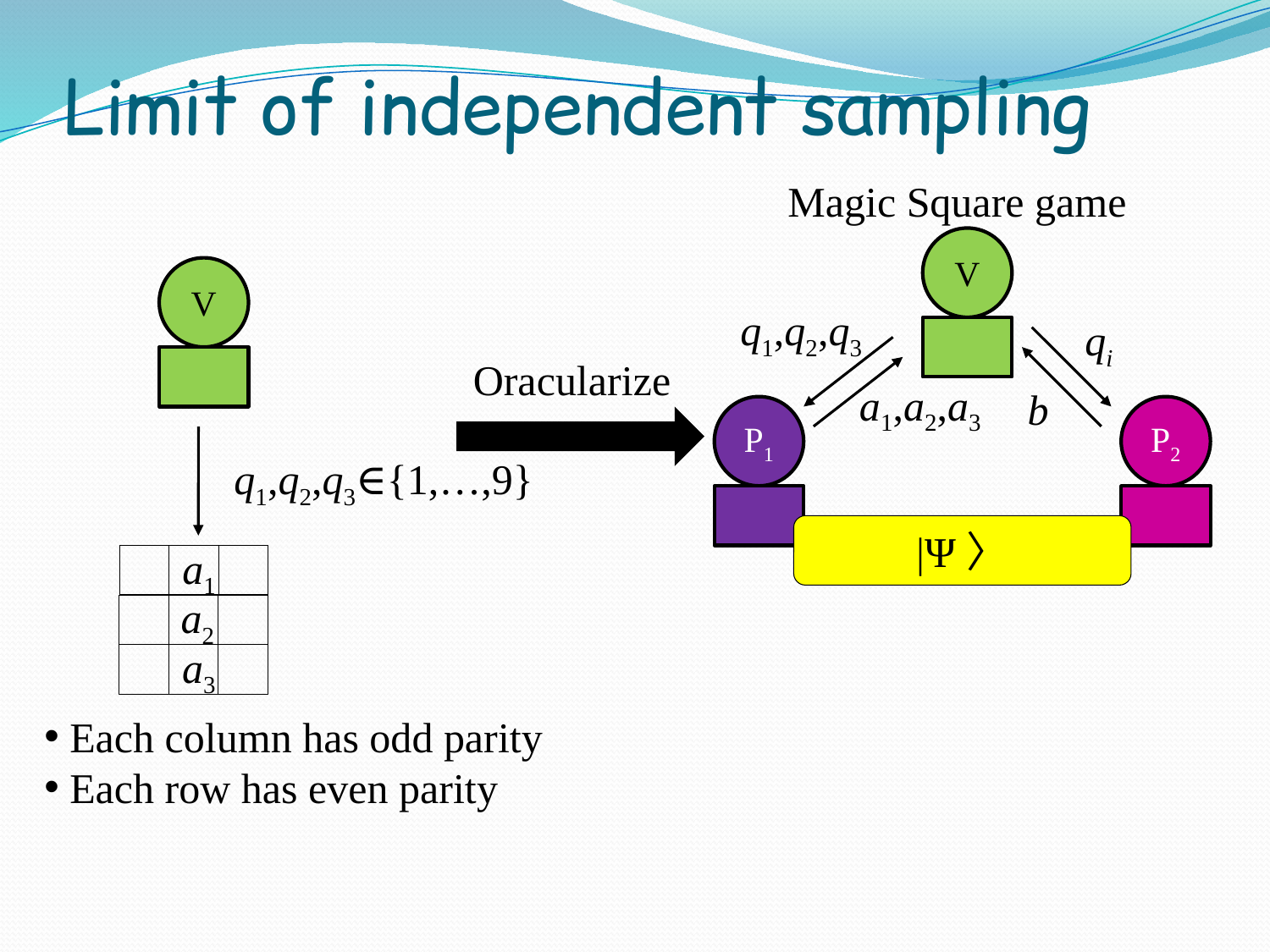

# Limit of independent sampling
Magic Square game
V

V

q1,q2,q3
qi
Oracularize
a1,a2,a3
b
P1

P2

q1,q2,q3∈{1,…,9}
|Ψ〉
a1

a2

a3

 Each column has odd parity
 Each row has even parity